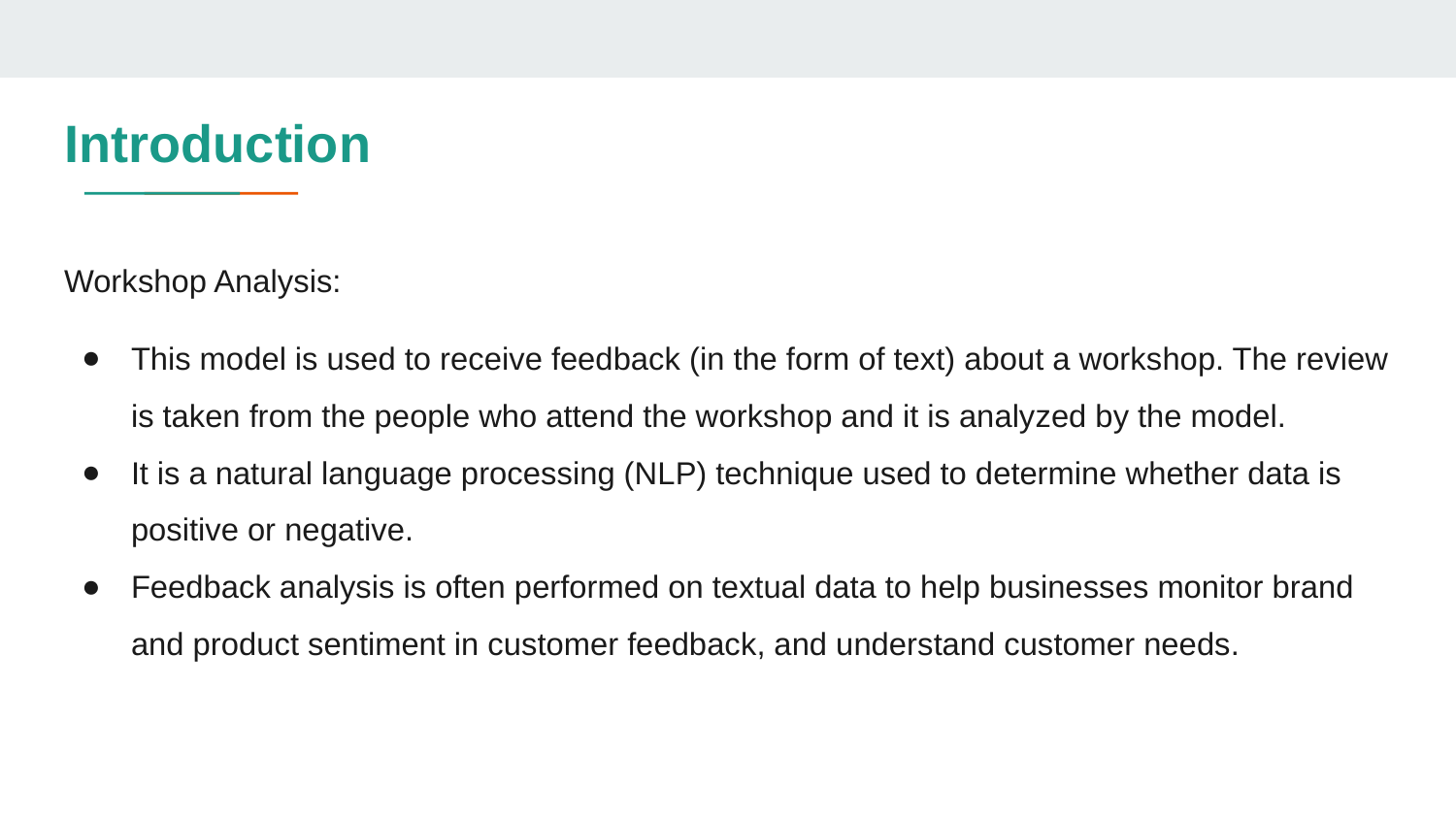

# Introduction
Workshop Analysis:
This model is used to receive feedback (in the form of text) about a workshop. The review is taken from the people who attend the workshop and it is analyzed by the model.
It is a natural language processing (NLP) technique used to determine whether data is positive or negative.
Feedback analysis is often performed on textual data to help businesses monitor brand and product sentiment in customer feedback, and understand customer needs.